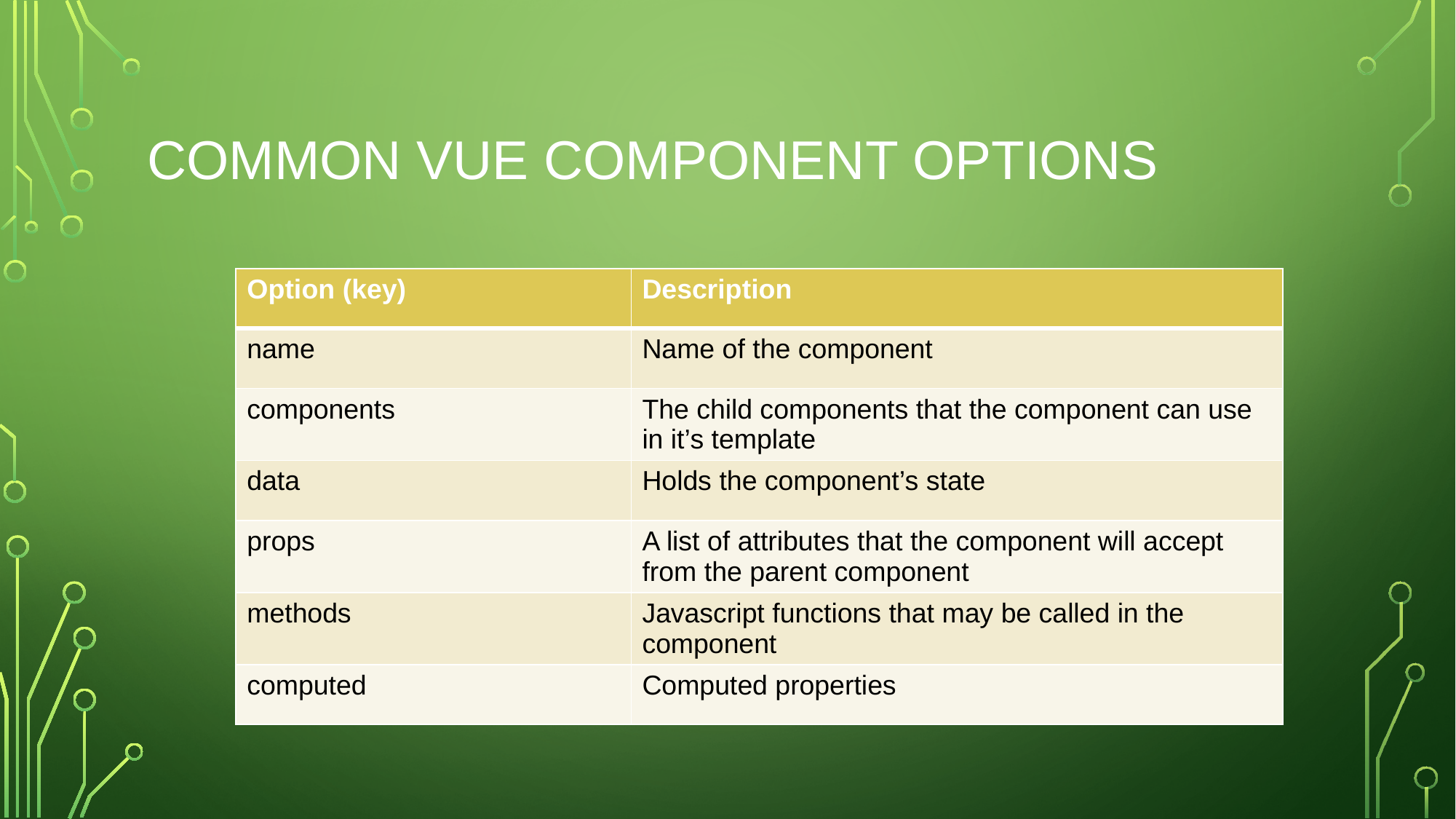

# Common Vue component options
| Option (key) | Description |
| --- | --- |
| name | Name of the component |
| components | The child components that the component can use in it’s template |
| data | Holds the component’s state |
| props | A list of attributes that the component will accept from the parent component |
| methods | Javascript functions that may be called in the component |
| computed | Computed properties |